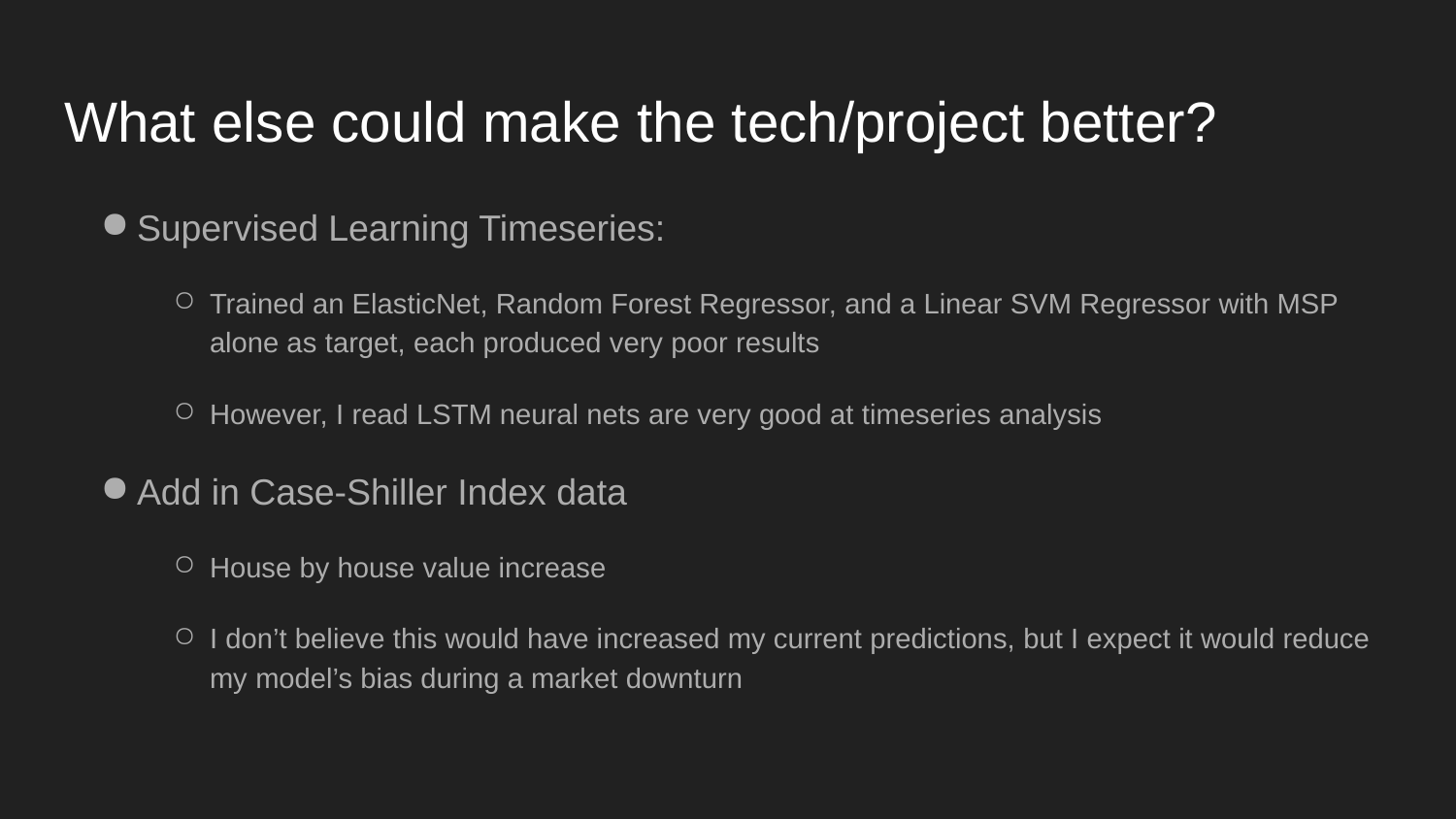

# What else could make the tech/project better?
Supervised Learning Timeseries:
Trained an ElasticNet, Random Forest Regressor, and a Linear SVM Regressor with MSP alone as target, each produced very poor results
However, I read LSTM neural nets are very good at timeseries analysis
Add in Case-Shiller Index data
House by house value increase
I don’t believe this would have increased my current predictions, but I expect it would reduce my model’s bias during a market downturn